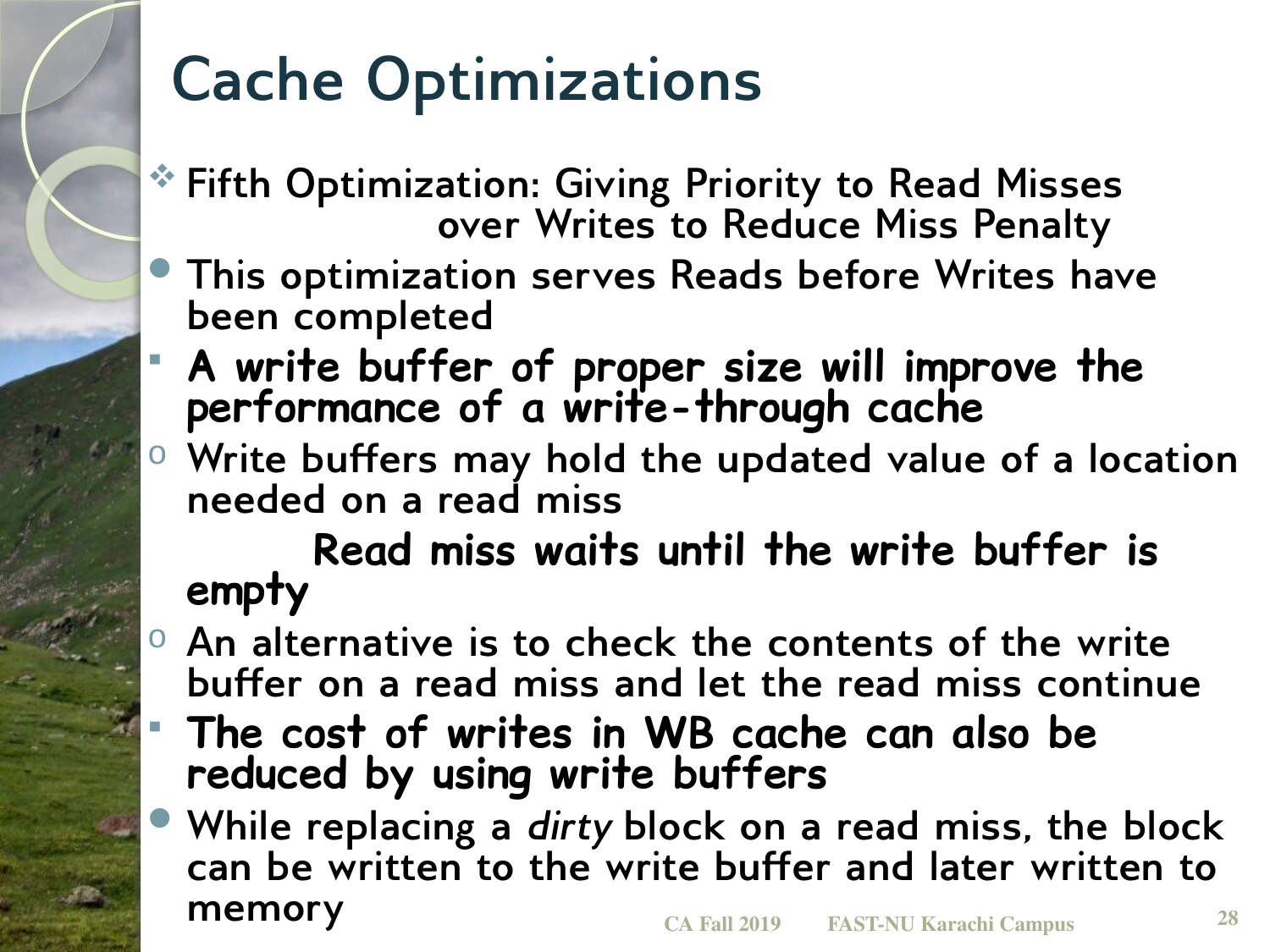

# Cache Optimizations
Fifth Optimization: Giving Priority to Read Misses 		         over Writes to Reduce Miss Penalty
This optimization serves Reads before Writes have been completed
A write buffer of proper size will improve the performance of a write-through cache
Write buffers may hold the updated value of a location needed on a read miss
		Read miss waits until the write buffer is empty
An alternative is to check the contents of the write buffer on a read miss and let the read miss continue
The cost of writes in WB cache can also be reduced by using write buffers
While replacing a dirty block on a read miss, the block can be written to the write buffer and later written to memory
CA Fall 2019
28
FAST-NU Karachi Campus